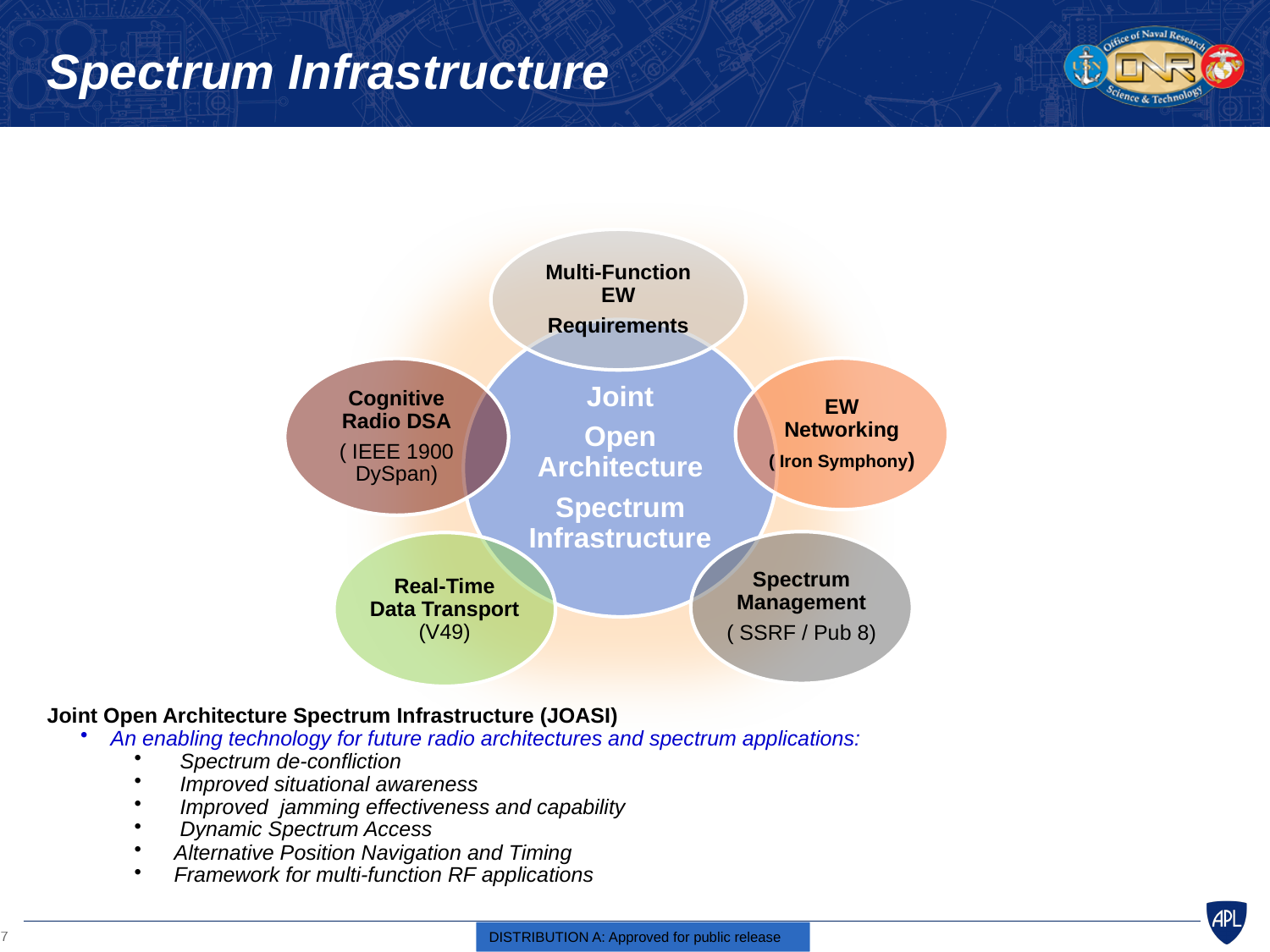

# Spectrum Infrastructure
Joint
Open Architecture
Spectrum Infrastructure
Multi-Function EW
Requirements
EW Networking
( Iron Symphony)

Spectrum Management
( SSRF / Pub 8)

Real-Time Data Transport (V49)
Cognitive Radio DSA
( IEEE 1900 DySpan)
Joint Open Architecture Spectrum Infrastructure (JOASI)
An enabling technology for future radio architectures and spectrum applications:
 Spectrum de-confliction
 Improved situational awareness
 Improved  jamming effectiveness and capability
 Dynamic Spectrum Access
Alternative Position Navigation and Timing
Framework for multi-function RF applications